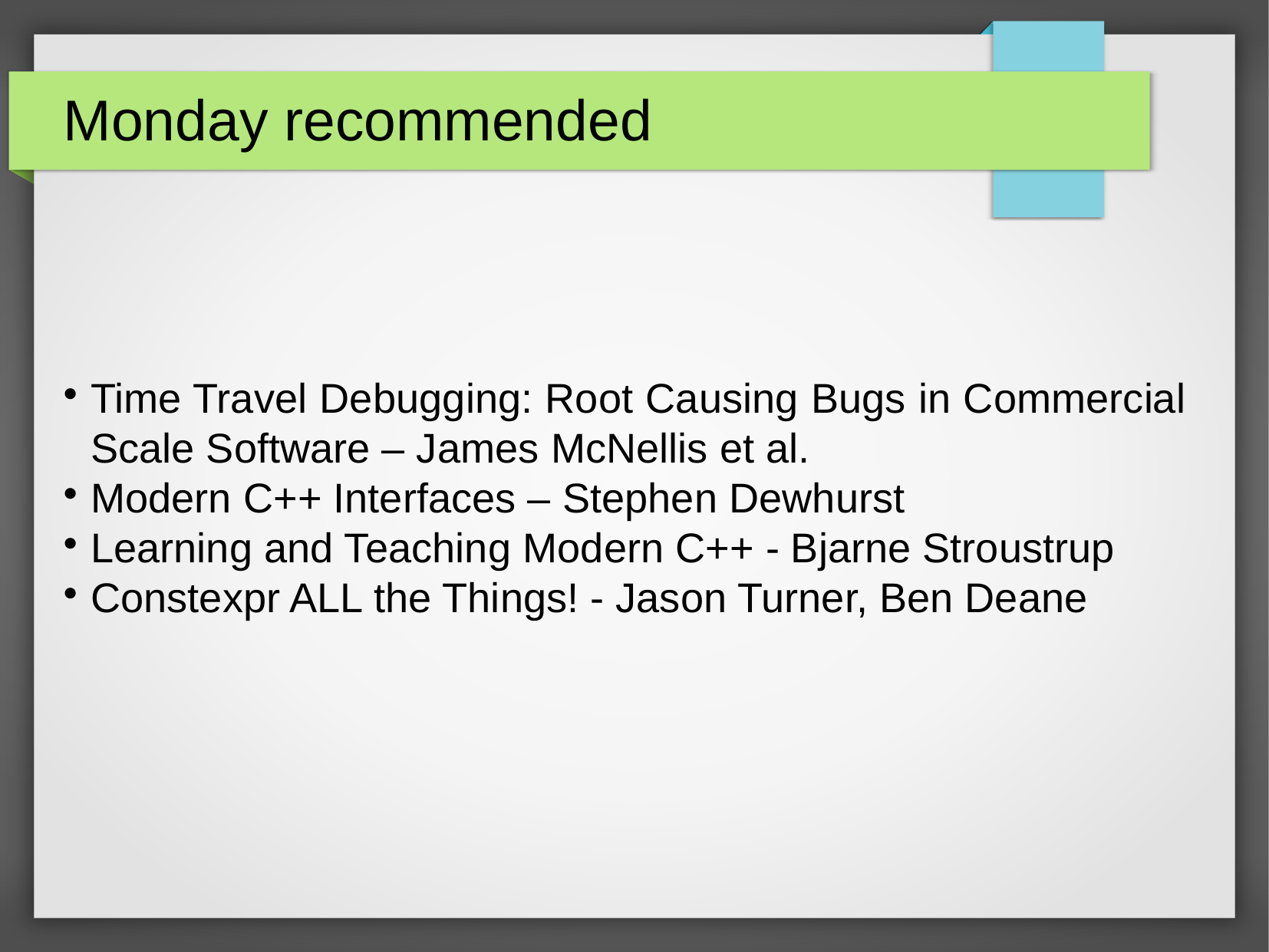

Monday recommended
Time Travel Debugging: Root Causing Bugs in Commercial Scale Software – James McNellis et al.
Modern C++ Interfaces – Stephen Dewhurst
Learning and Teaching Modern C++ - Bjarne Stroustrup
Constexpr ALL the Things! - Jason Turner, Ben Deane